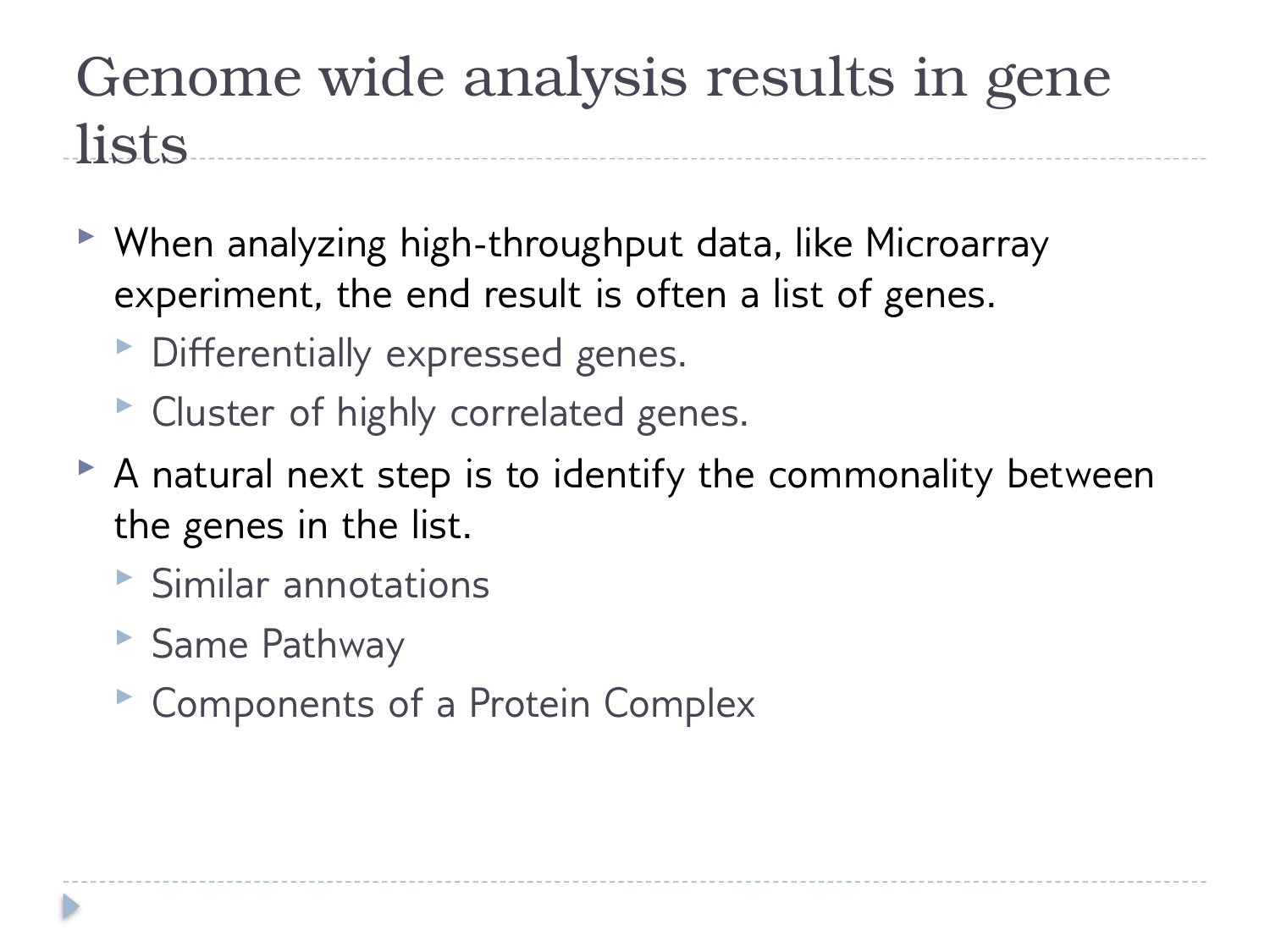

# Genome wide analysis results in gene lists
When analyzing high-throughput data, like Microarray experiment, the end result is often a list of genes.
Differentially expressed genes.
Cluster of highly correlated genes.
A natural next step is to identify the commonality between the genes in the list.
Similar annotations
Same Pathway
Components of a Protein Complex